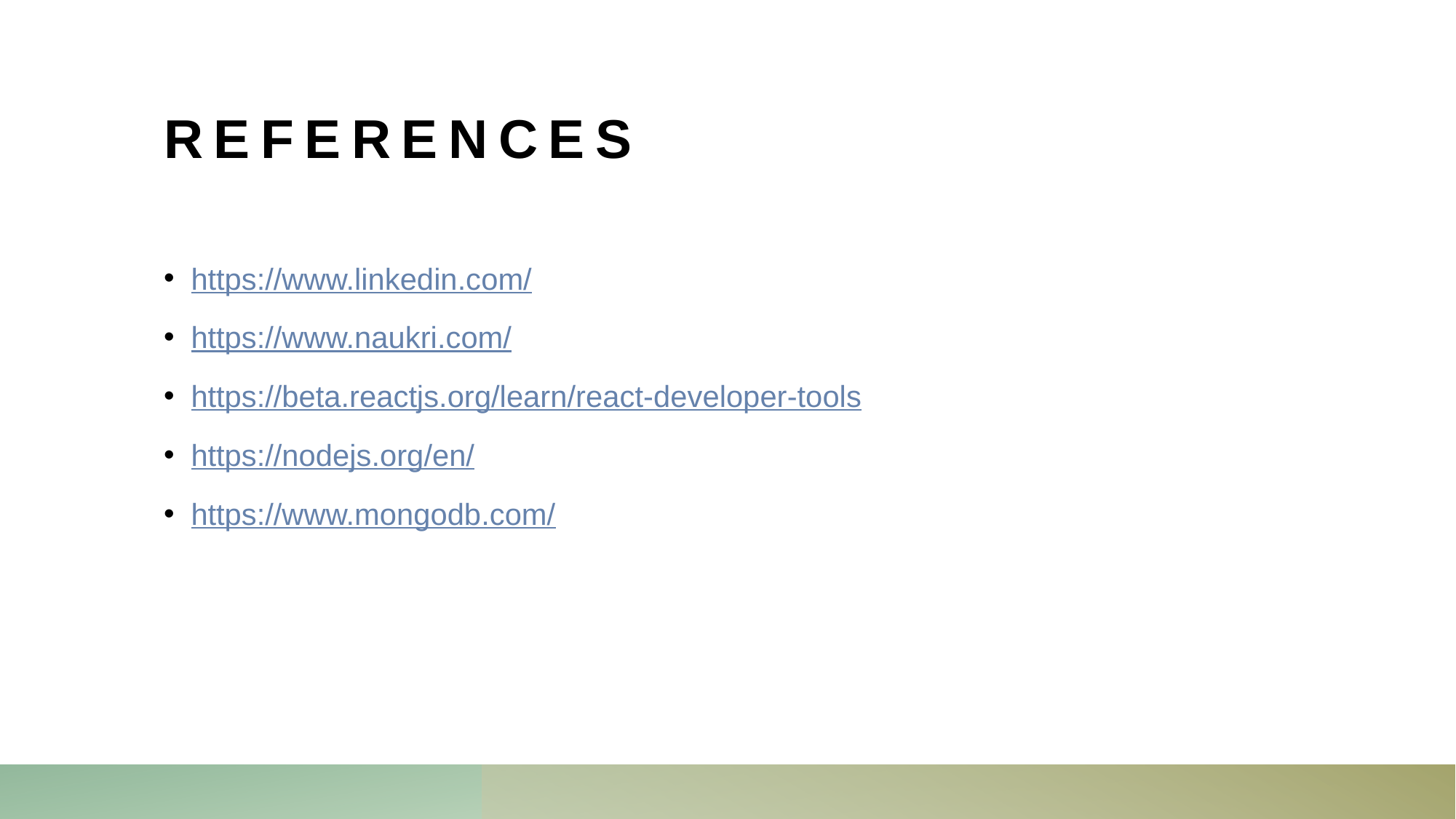

# References
https://www.linkedin.com/
https://www.naukri.com/
https://beta.reactjs.org/learn/react-developer-tools
https://nodejs.org/en/
https://www.mongodb.com/